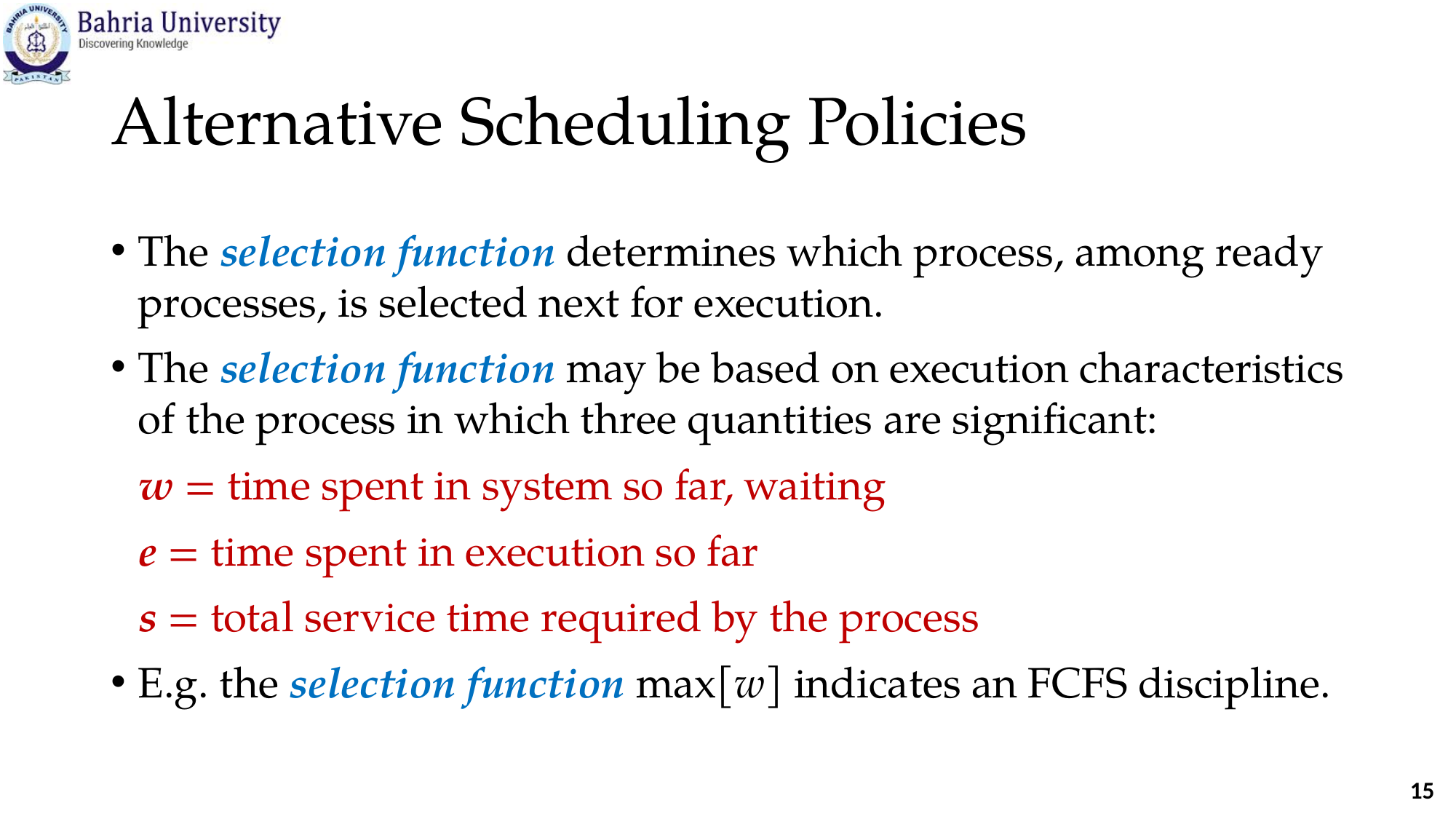

# Alternative Scheduling Policies
The selection function determines which process, among ready processes, is selected next for execution.
The selection function may be based on execution characteristics of the process in which three quantities are significant:
w = time spent in system so far, waiting
e = time spent in execution so far
s = total service time required by the process
E.g. the selection function max[w] indicates an FCFS discipline.
15